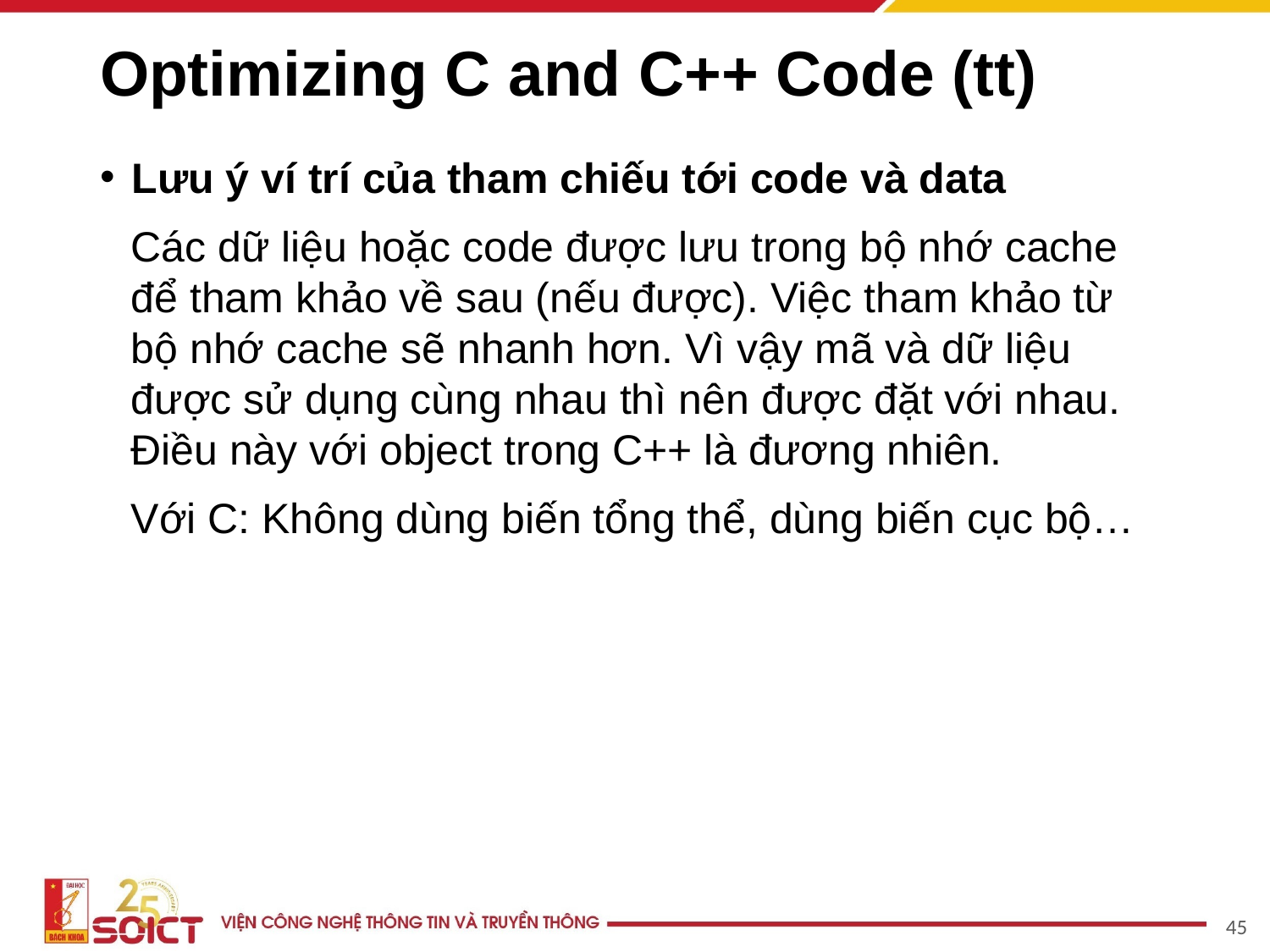

# Optimizing C and C++ Code (tt)
Lưu ý ví trí của tham chiếu tới code và data
Các dữ liệu hoặc code được lưu trong bộ nhớ cache để tham khảo về sau (nếu được). Việc tham khảo từ bộ nhớ cache sẽ nhanh hơn. Vì vậy mã và dữ liệu được sử dụng cùng nhau thì nên được đặt với nhau. Điều này với object trong C++ là đương nhiên.
Với C: Không dùng biến tổng thể, dùng biến cục bộ…
45